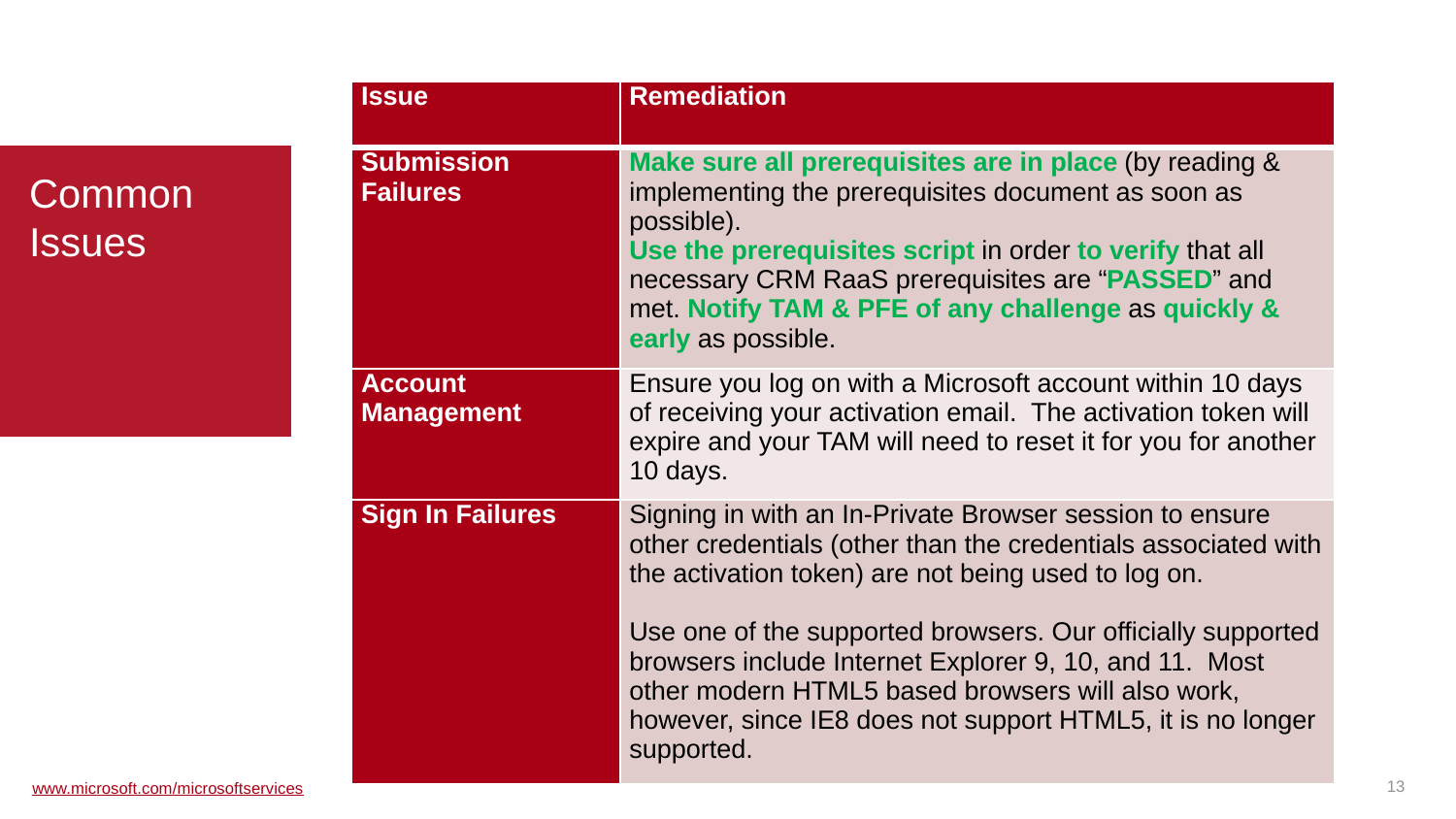

| Issue | Remediation |
| --- | --- |
| Submission Failures | Make sure all prerequisites are in place (by reading & implementing the prerequisites document as soon as possible). Use the prerequisites script in order to verify that all necessary CRM RaaS prerequisites are “PASSED” and met. Notify TAM & PFE of any challenge as quickly & early as possible. |
| Account Management | Ensure you log on with a Microsoft account within 10 days of receiving your activation email. The activation token will expire and your TAM will need to reset it for you for another 10 days. |
| Sign In Failures | Signing in with an In-Private Browser session to ensure other credentials (other than the credentials associated with the activation token) are not being used to log on. Use one of the supported browsers. Our officially supported browsers include Internet Explorer 9, 10, and 11.  Most other modern HTML5 based browsers will also work, however, since IE8 does not support HTML5, it is no longer supported. |

# Common Issues
13
www.microsoft.com/microsoftservices